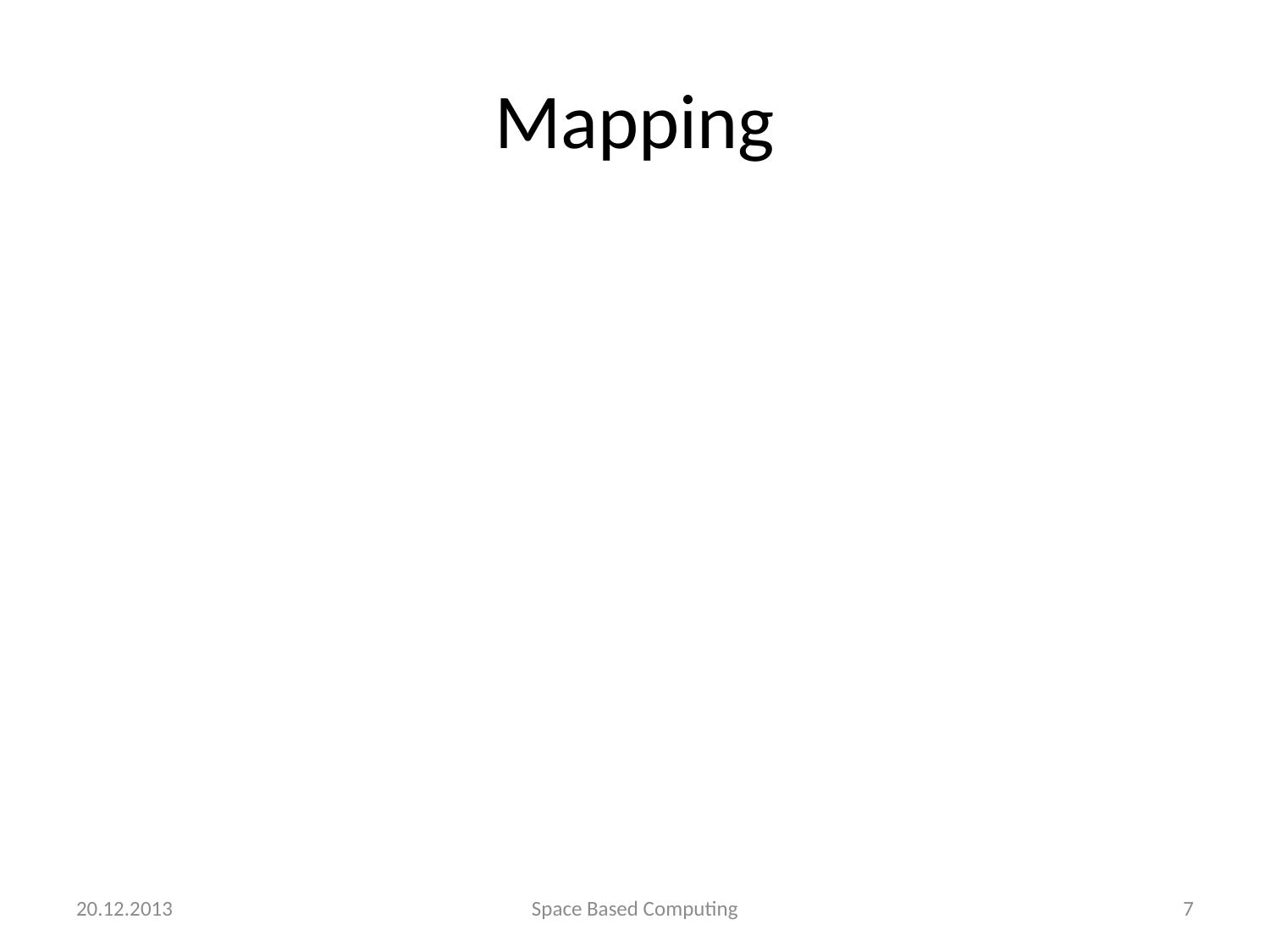

# Mapping

20.12.2013
Space Based Computing
7